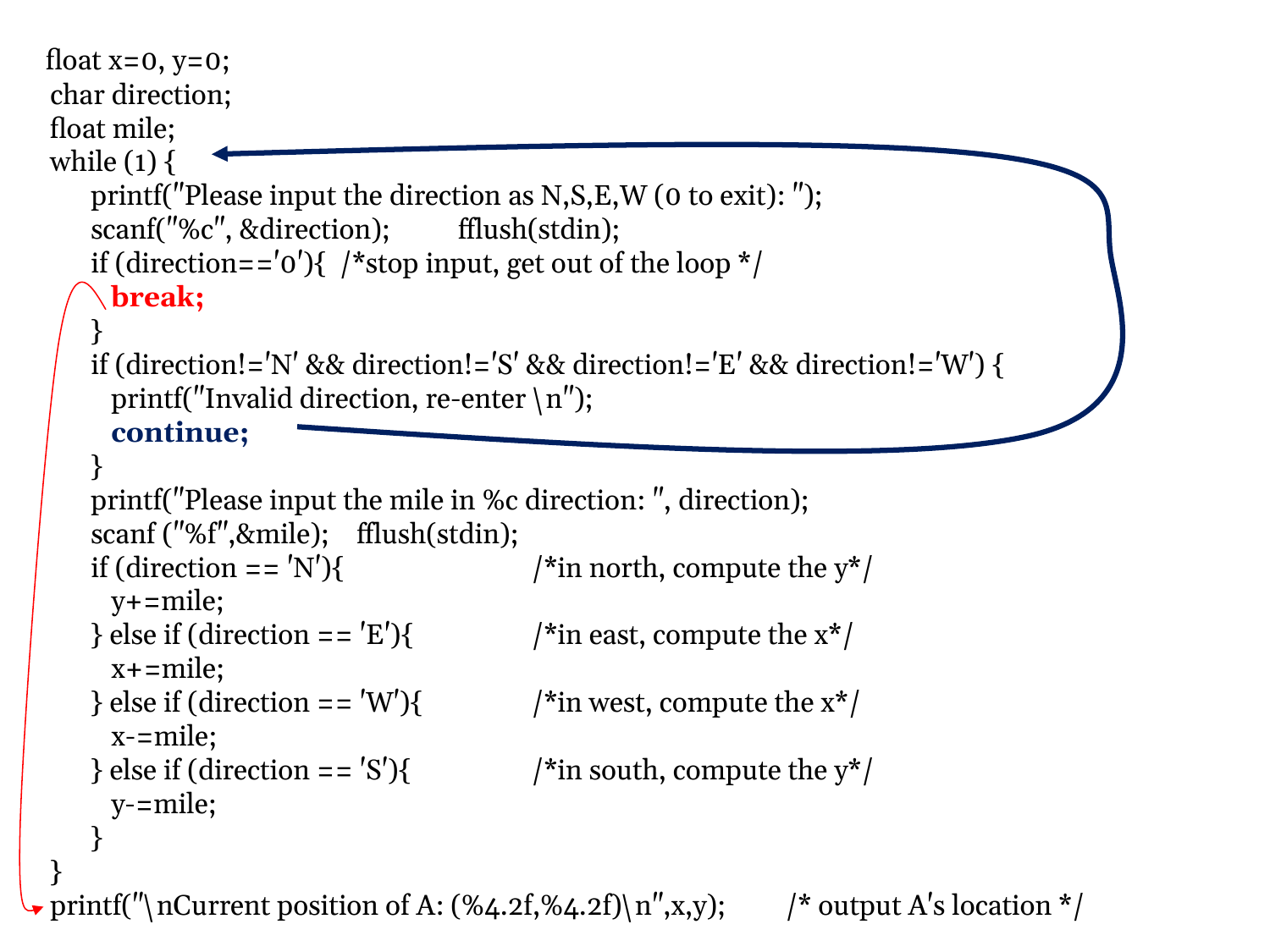

float x=0, y=0;
    char direction;
    float mile;
    while (1) {
          printf("Please input the direction as N,S,E,W (0 to exit): ");
          scanf("%c", &direction);          fflush(stdin);
          if (direction=='0'){  /*stop input, get out of the loop */
             break;
          }
          if (direction!='N' && direction!='S' && direction!='E' && direction!='W') {
             printf("Invalid direction, re-enter \n");
             continue;
          }
          printf("Please input the mile in %c direction: ", direction);
          scanf ("%f",&mile);    fflush(stdin);
          if (direction == 'N'){		/*in north, compute the y*/
             y+=mile;
          } else if (direction == 'E'){	/*in east, compute the x*/
             x+=mile;
          } else if (direction == 'W'){	/*in west, compute the x*/
             x-=mile;
          } else if (direction == 'S'){	/*in south, compute the y*/
             y-=mile;
          }
    }
    printf("\nCurrent position of A: (%4.2f,%4.2f)\n",x,y); 	/* output A's location */